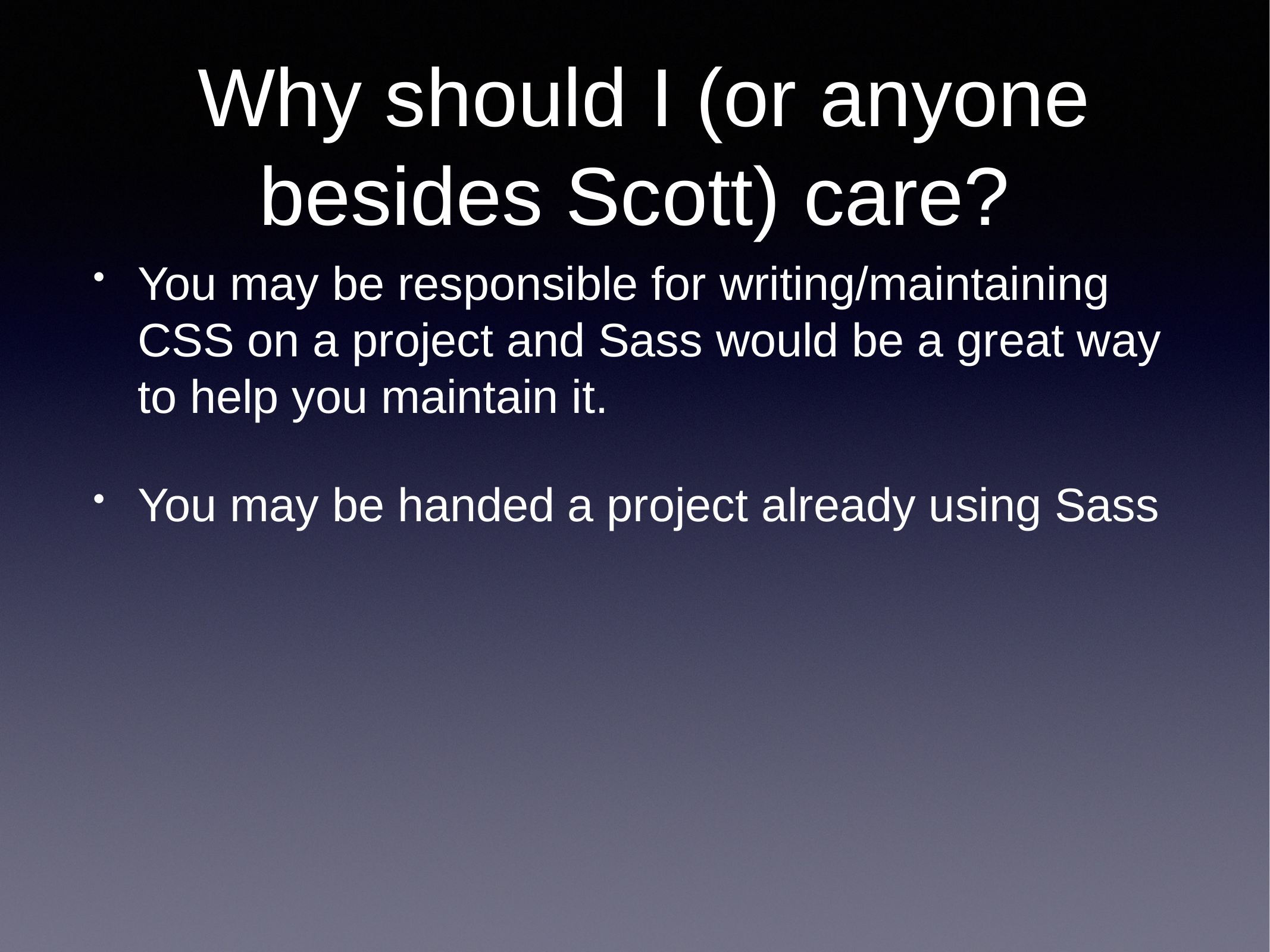

# Why should I (or anyone besides Scott) care?
You may be responsible for writing/maintaining CSS on a project and Sass would be a great way to help you maintain it.
You may be handed a project already using Sass